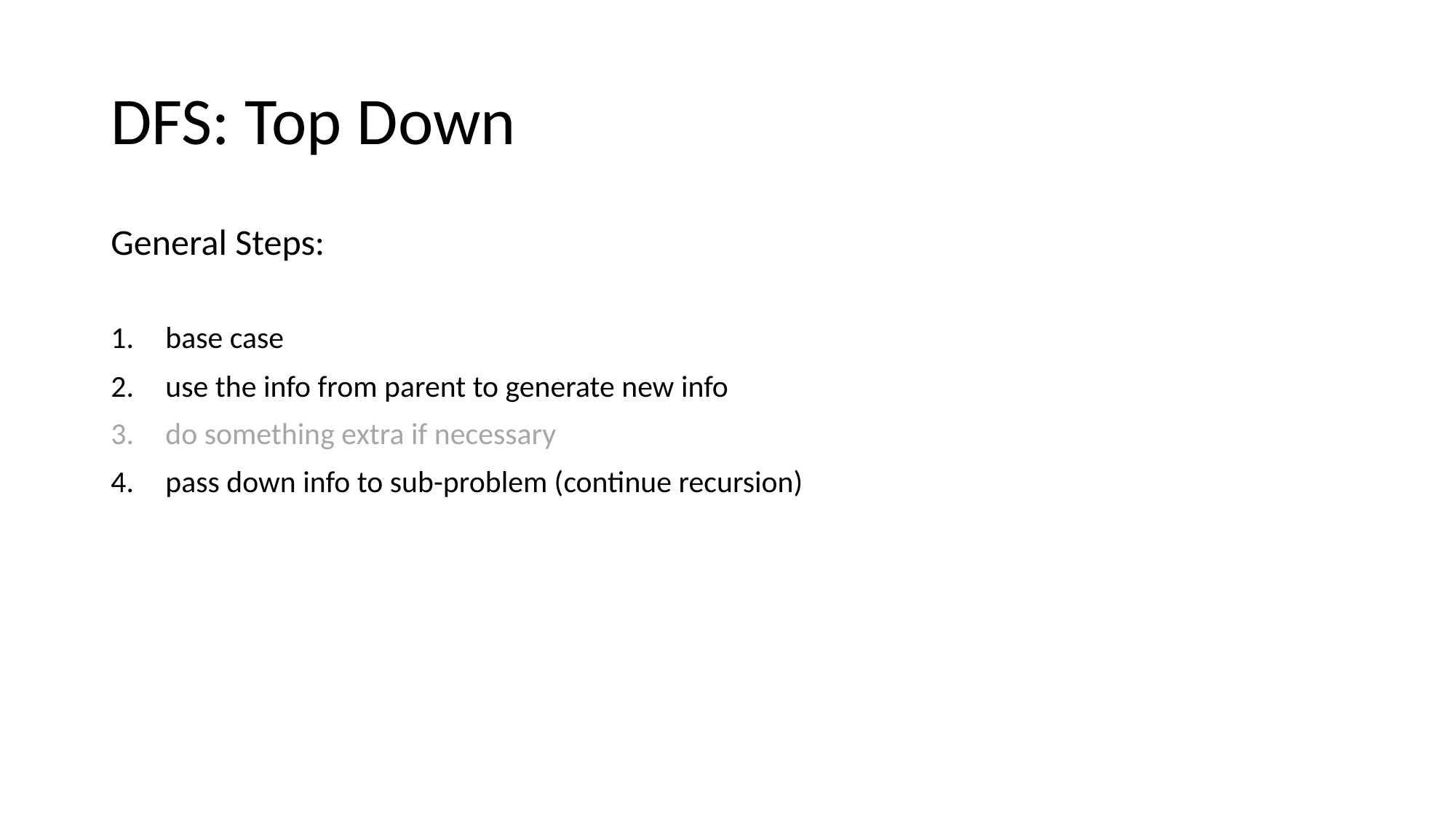

# DFS: Top Down
General Steps:

base case
use the info from parent to generate new info
do something extra if necessary
pass down info to sub-problem (continue recursion)